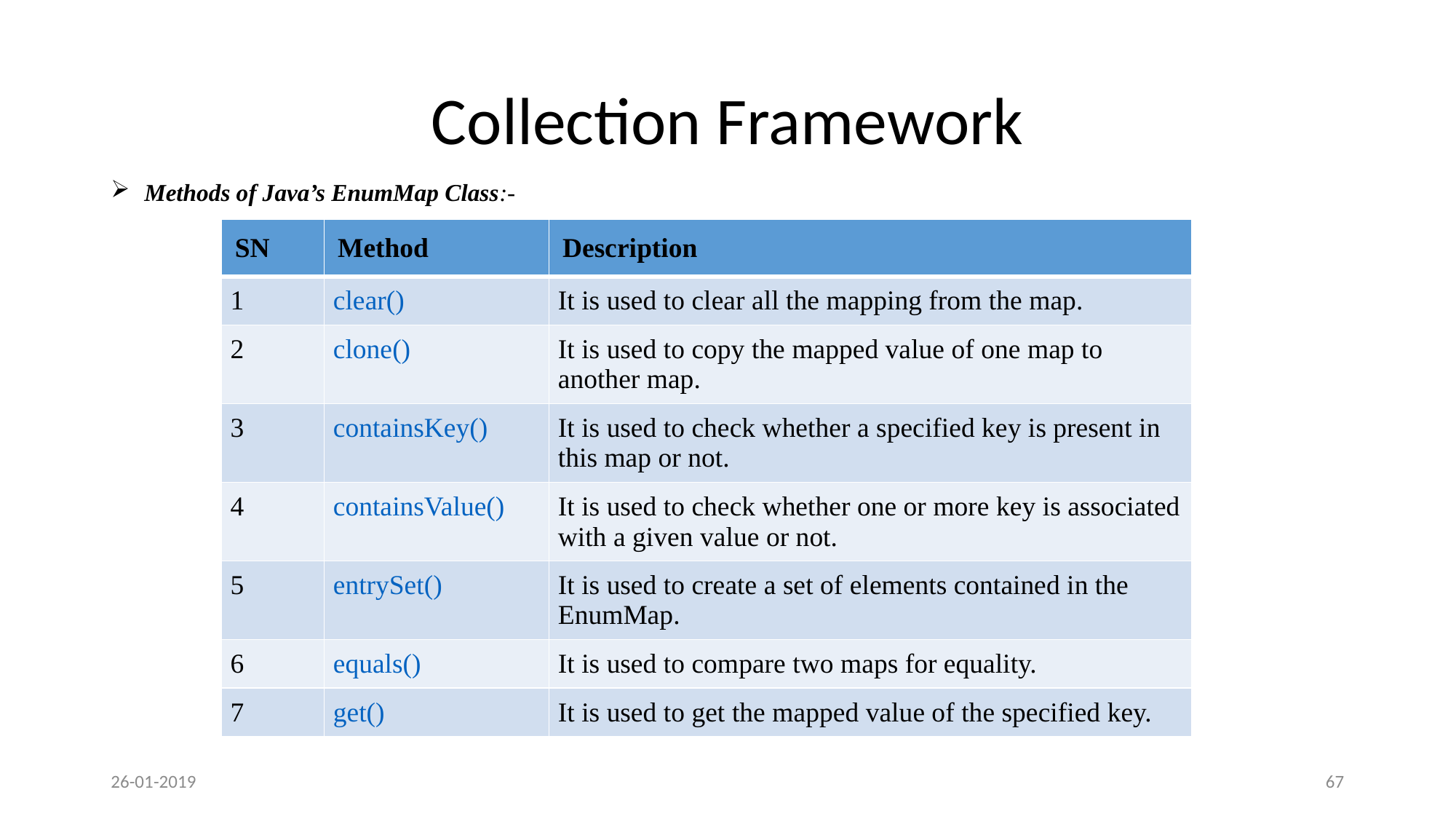

# Collection Framework
 Methods of Java’s EnumMap Class:-

| SN | Method | Description |
| --- | --- | --- |
| 1 | clear() | It is used to clear all the mapping from the map. |
| 2 | clone() | It is used to copy the mapped value of one map to another map. |
| 3 | containsKey() | It is used to check whether a specified key is present in this map or not. |
| 4 | containsValue() | It is used to check whether one or more key is associated with a given value or not. |
| 5 | entrySet() | It is used to create a set of elements contained in the EnumMap. |
| 6 | equals() | It is used to compare two maps for equality. |
| 7 | get() | It is used to get the mapped value of the specified key. |
26-01-2019
67